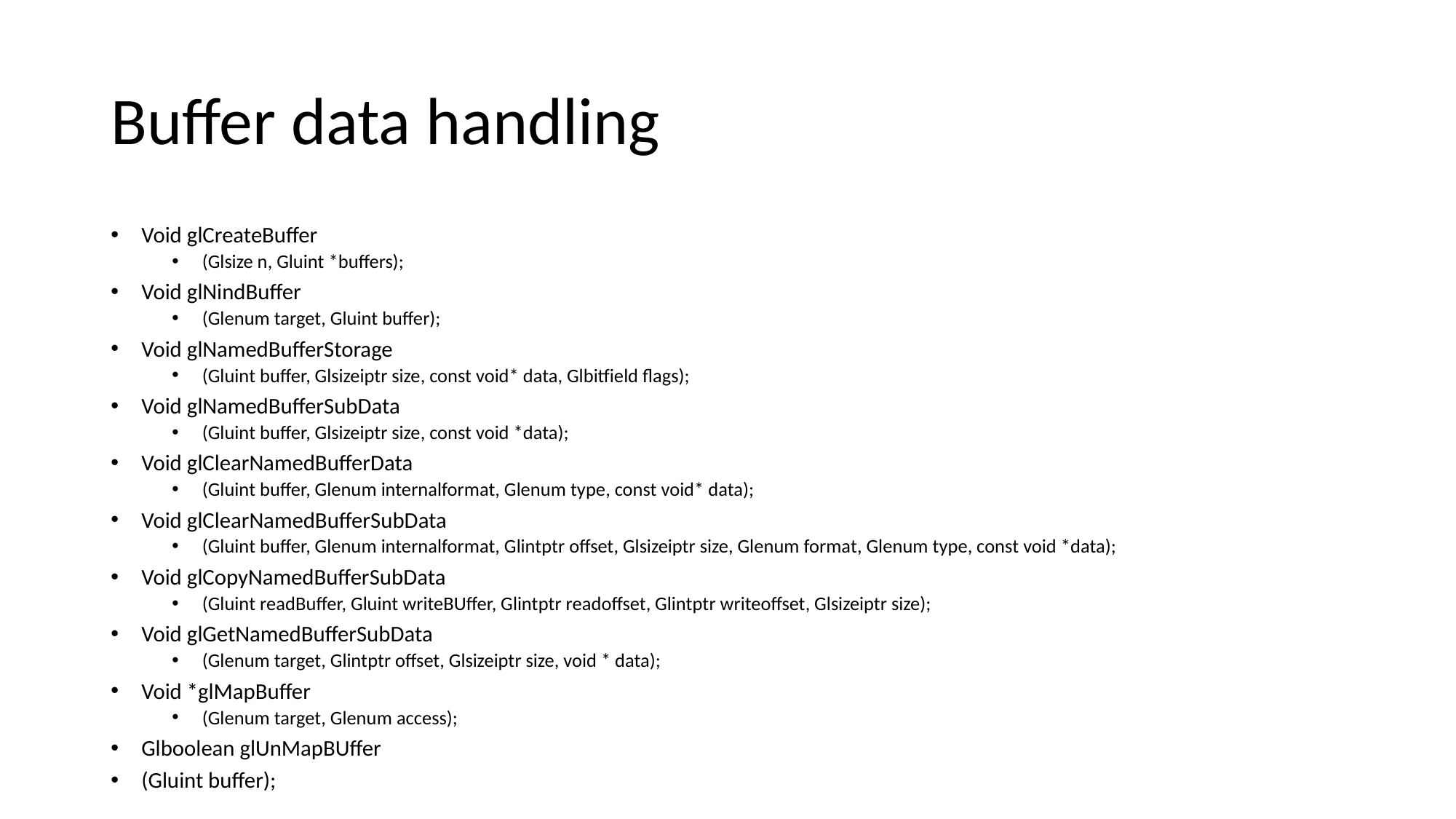

# Buffer data handling
Void glCreateBuffer
(Glsize n, Gluint *buffers);
Void glNindBuffer
(Glenum target, Gluint buffer);
Void glNamedBufferStorage
(Gluint buffer, Glsizeiptr size, const void* data, Glbitfield flags);
Void glNamedBufferSubData
(Gluint buffer, Glsizeiptr size, const void *data);
Void glClearNamedBufferData
(Gluint buffer, Glenum internalformat, Glenum type, const void* data);
Void glClearNamedBufferSubData
(Gluint buffer, Glenum internalformat, Glintptr offset, Glsizeiptr size, Glenum format, Glenum type, const void *data);
Void glCopyNamedBufferSubData
(Gluint readBuffer, Gluint writeBUffer, Glintptr readoffset, Glintptr writeoffset, Glsizeiptr size);
Void glGetNamedBufferSubData
(Glenum target, Glintptr offset, Glsizeiptr size, void * data);
Void *glMapBuffer
(Glenum target, Glenum access);
Glboolean glUnMapBUffer
(Gluint buffer);